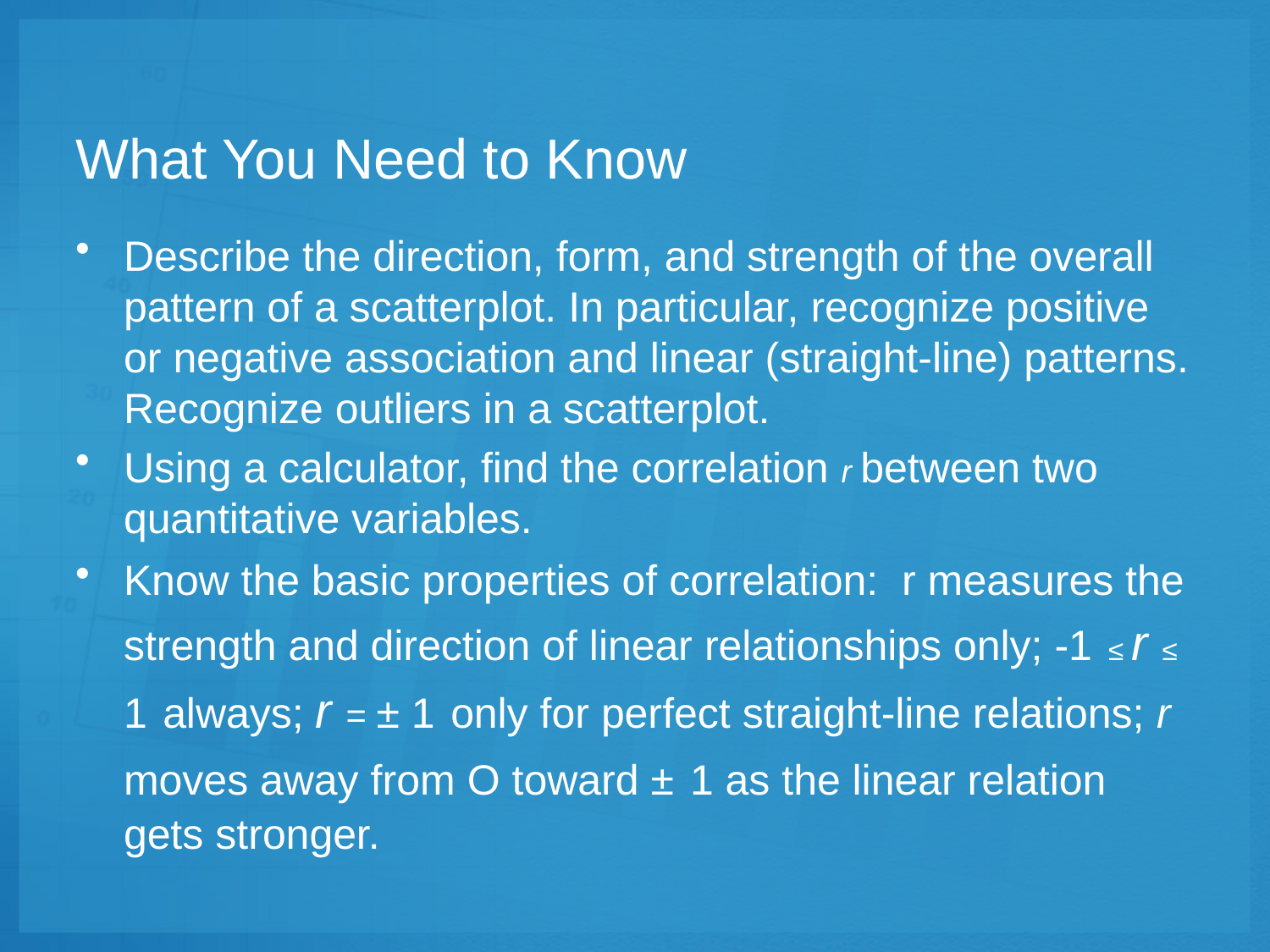

# What You Need to Know
Describe the direction, form, and strength of the overall pattern of a scatterplot. In particular, recognize positive or negative association and linear (straight-line) patterns. Recognize outliers in a scatterplot.
Using a calculator, find the correlation r between two quantitative variables.
Know the basic properties of correlation:  r measures the strength and direction of linear relationships only; -1 ≤ r ≤ 1 always; r = ± 1 only for perfect straight-line relations; r moves away from O toward ± 1 as the linear relation gets stronger.